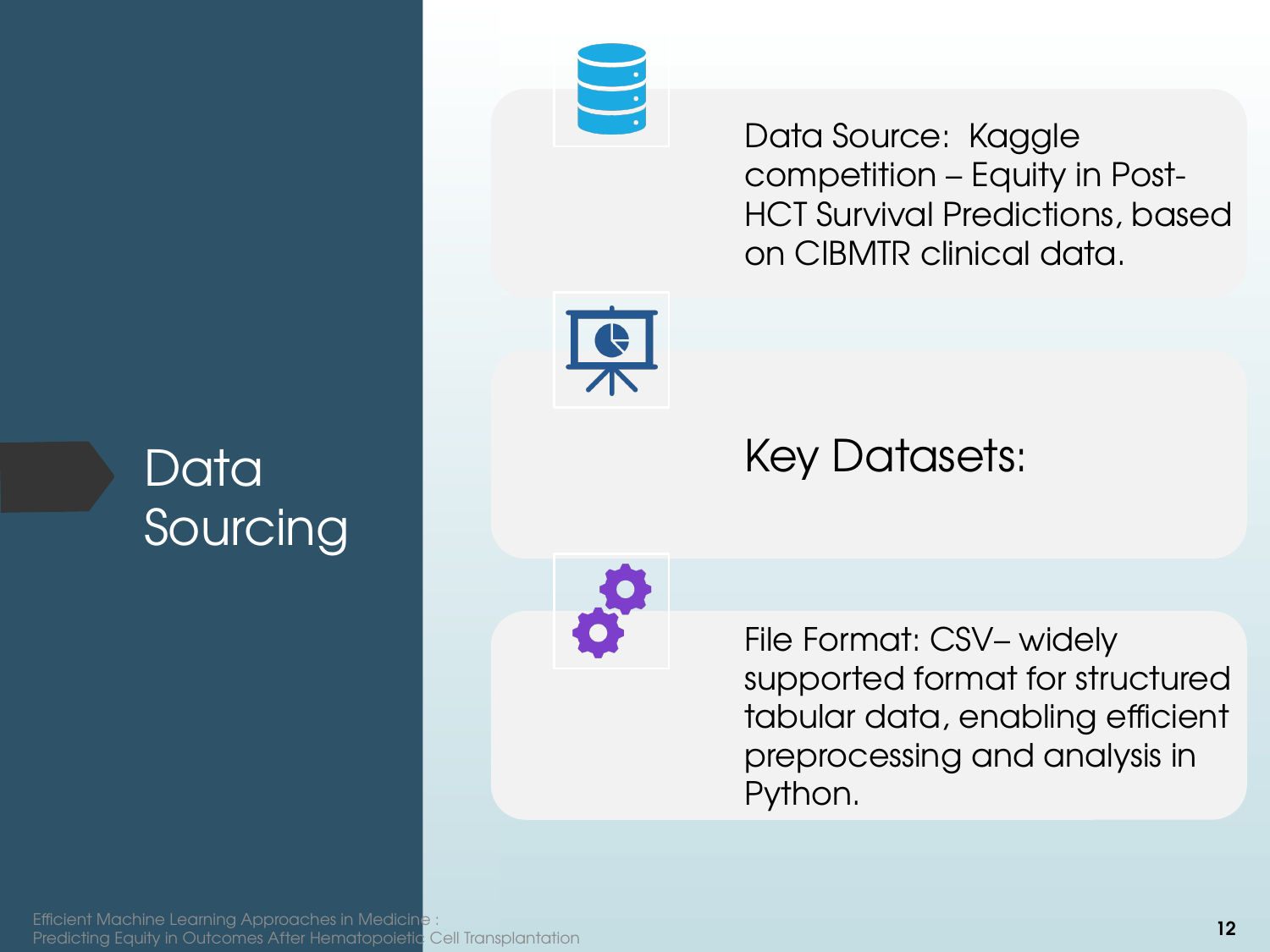

Data Source:  Kaggle competition – Equity in Post-HCT Survival Predictions, based on CIBMTR clinical data.
Key Datasets:
File Format: CSV– widely supported format for structured tabular data, enabling efficient preprocessing and analysis in Python.
# Data Sourcing

Efficient Machine Learning Approaches in Medicine :
Predicting Equity in Outcomes After Hematopoietic Cell Transplantation
12